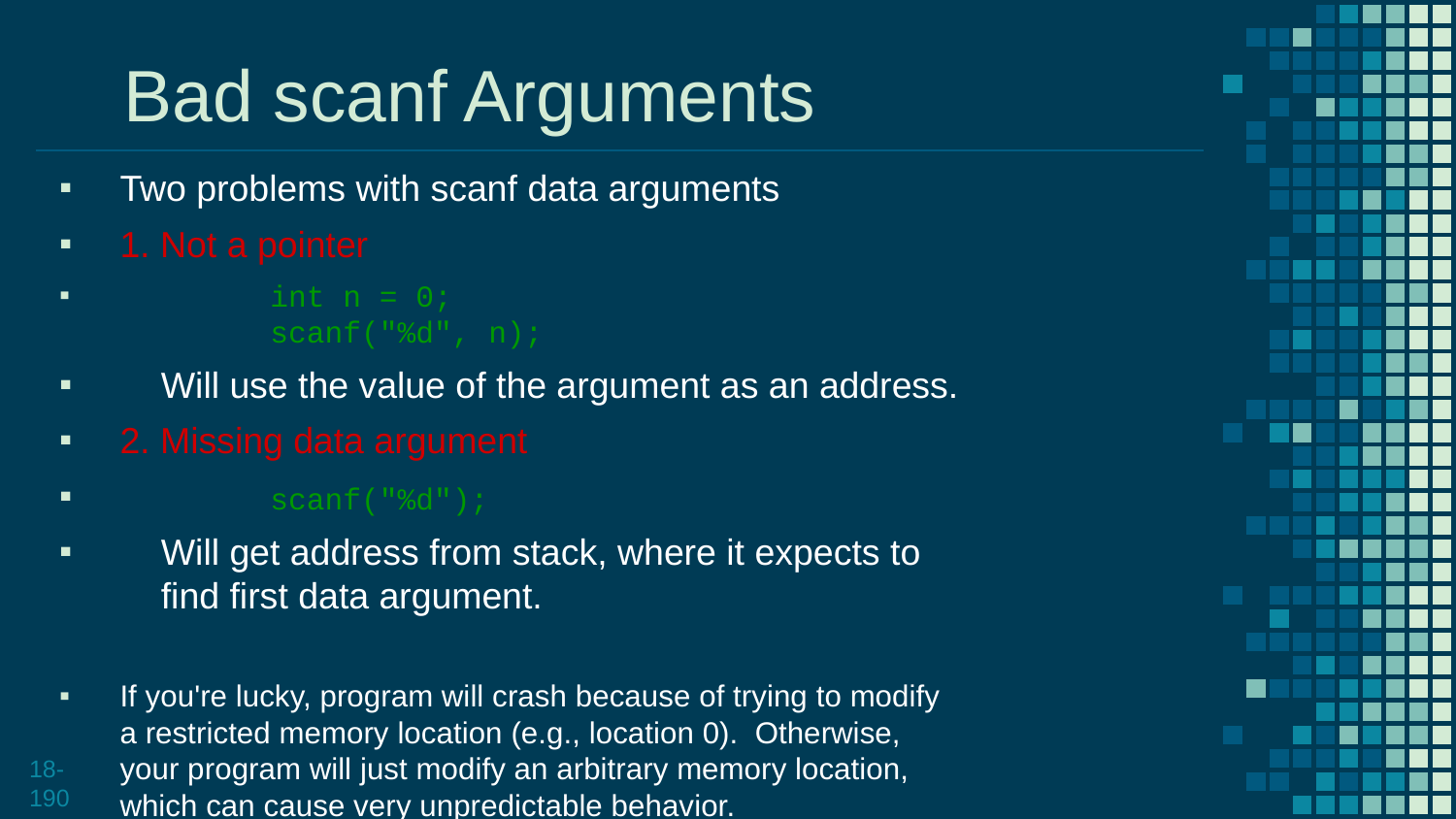

# Bad scanf Arguments
Two problems with scanf data arguments
1. Not a pointer
		int n = 0;
		scanf("%d", n);
	Will use the value of the argument as an address.
2. Missing data argument
		scanf("%d");
	Will get address from stack, where it expects to
	find first data argument.

If you're lucky, program will crash because of trying to modify
a restricted memory location (e.g., location 0).  Otherwise,
your program will just modify an arbitrary memory location,
which can cause very unpredictable behavior.

18-190